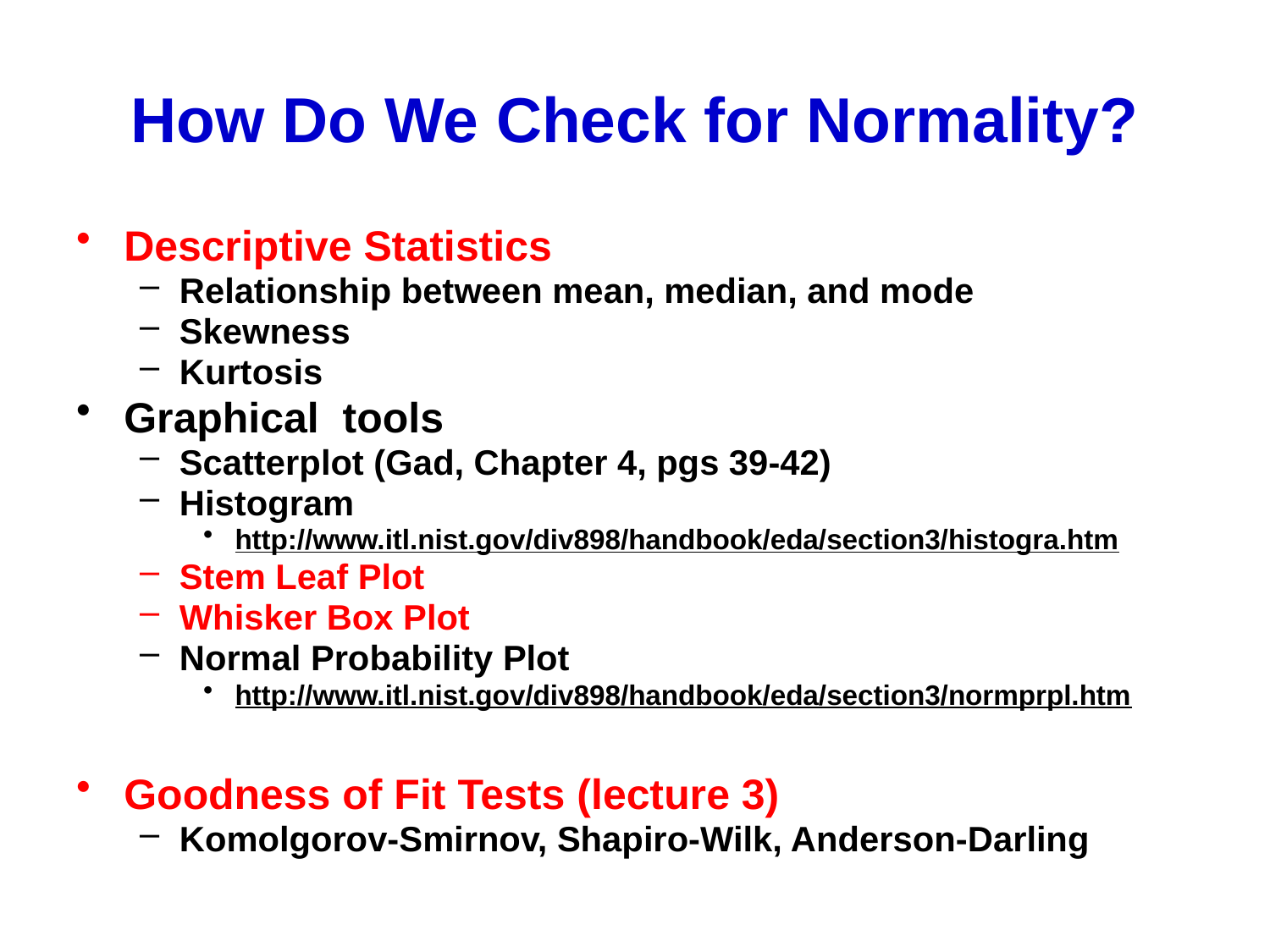

# How Do We Check for Normality?
Descriptive Statistics
Relationship between mean, median, and mode
Skewness
Kurtosis
Graphical  tools
Scatterplot (Gad, Chapter 4, pgs 39-42)
Histogram
http://www.itl.nist.gov/div898/handbook/eda/section3/histogra.htm
Stem Leaf Plot
Whisker Box Plot
Normal Probability Plot
http://www.itl.nist.gov/div898/handbook/eda/section3/normprpl.htm

Goodness of Fit Tests (lecture 3)
Komolgorov-Smirnov, Shapiro-Wilk, Anderson-Darling